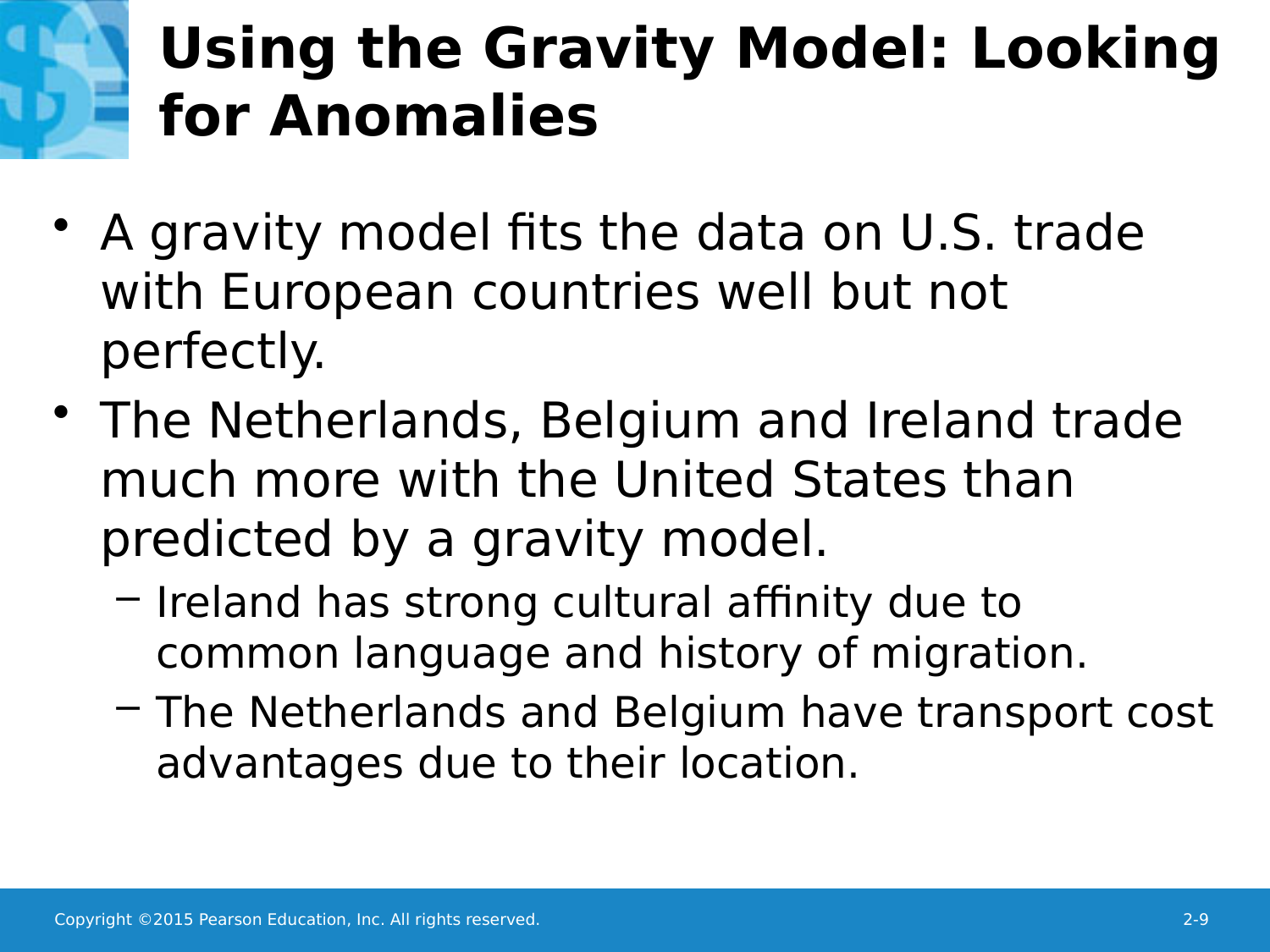

# Using the Gravity Model: Looking for Anomalies
A gravity model fits the data on U.S. trade with European countries well but not perfectly.
The Netherlands, Belgium and Ireland trade much more with the United States than predicted by a gravity model.
Ireland has strong cultural affinity due to common language and history of migration.
The Netherlands and Belgium have transport cost advantages due to their location.